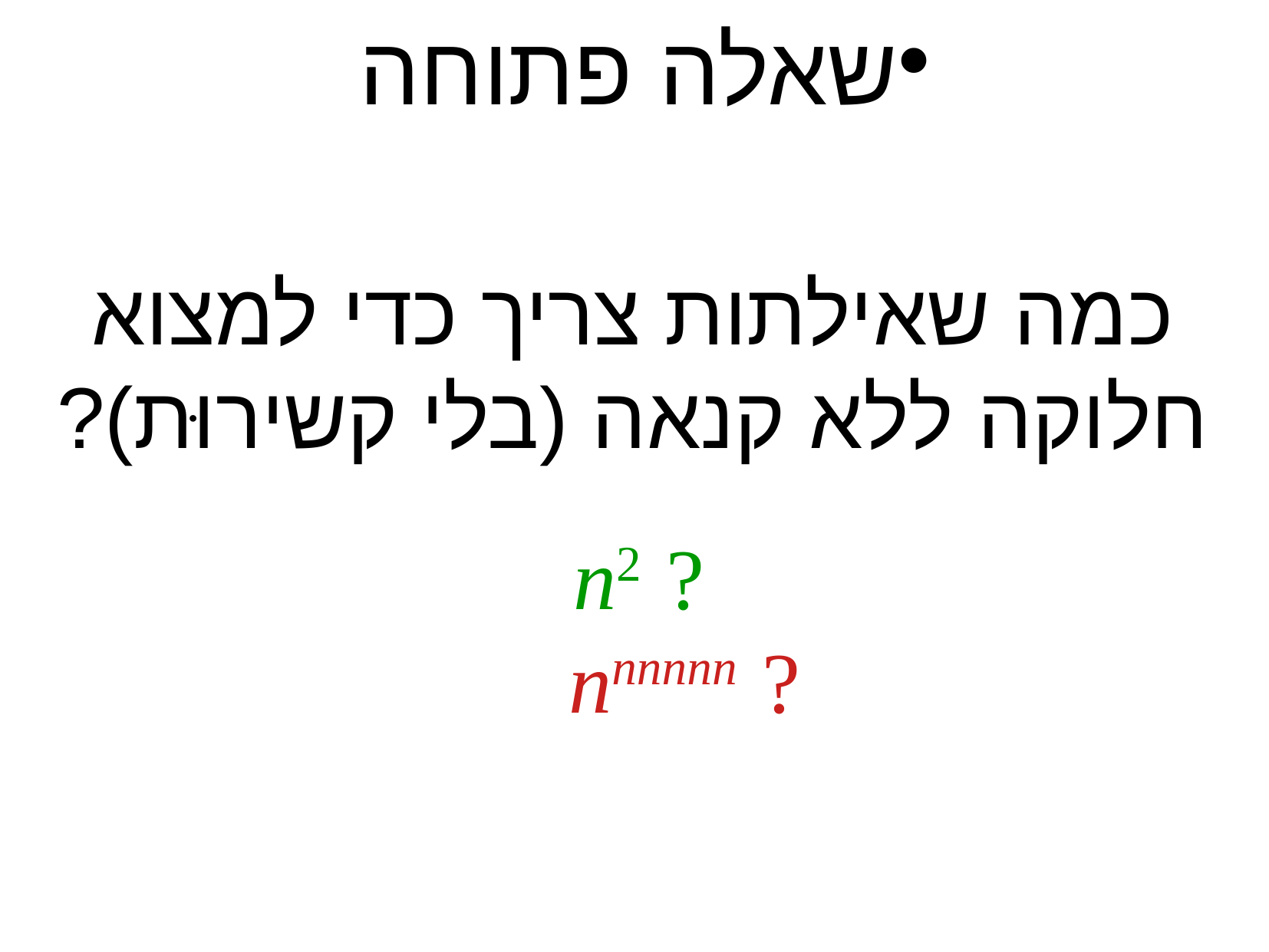

שאלה פתוחה
כמה שאילתות צריך כדי למצוא חלוקה ללא קנאה (בלי קשירוּת)?

n2  ?
     nnnnnn  ?